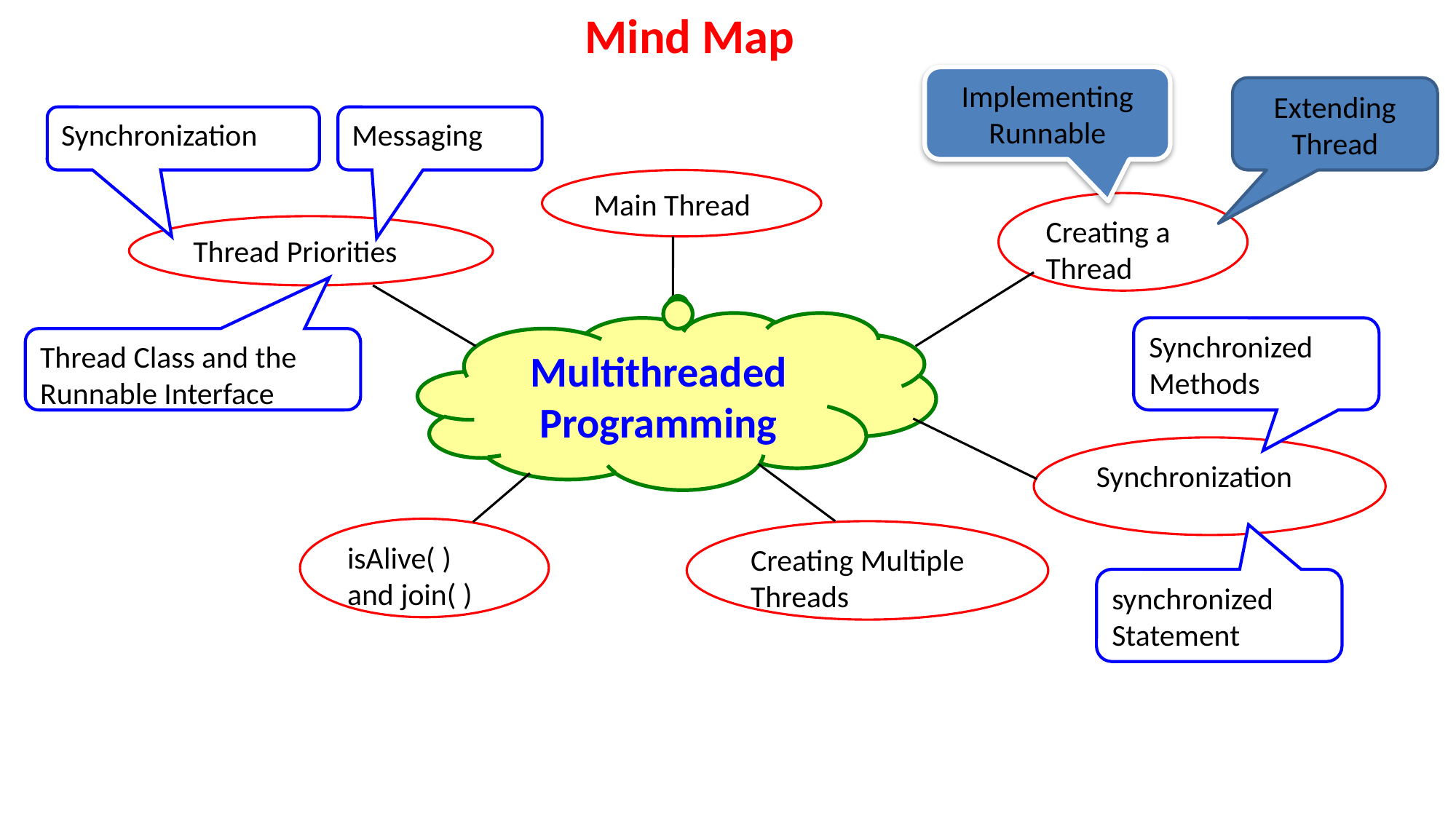

Mind Map

Implementing Runnable
Extending Thread
Synchronization
Messaging
Main Thread
Creating a Thread
Thread Priorities

Multithreaded Programming
Synchronized Methods
Thread Class and the Runnable Interface

Synchronization

isAlive( ) and join( )
Creating Multiple Threads
synchronized Statement

Unit.3 Java
26